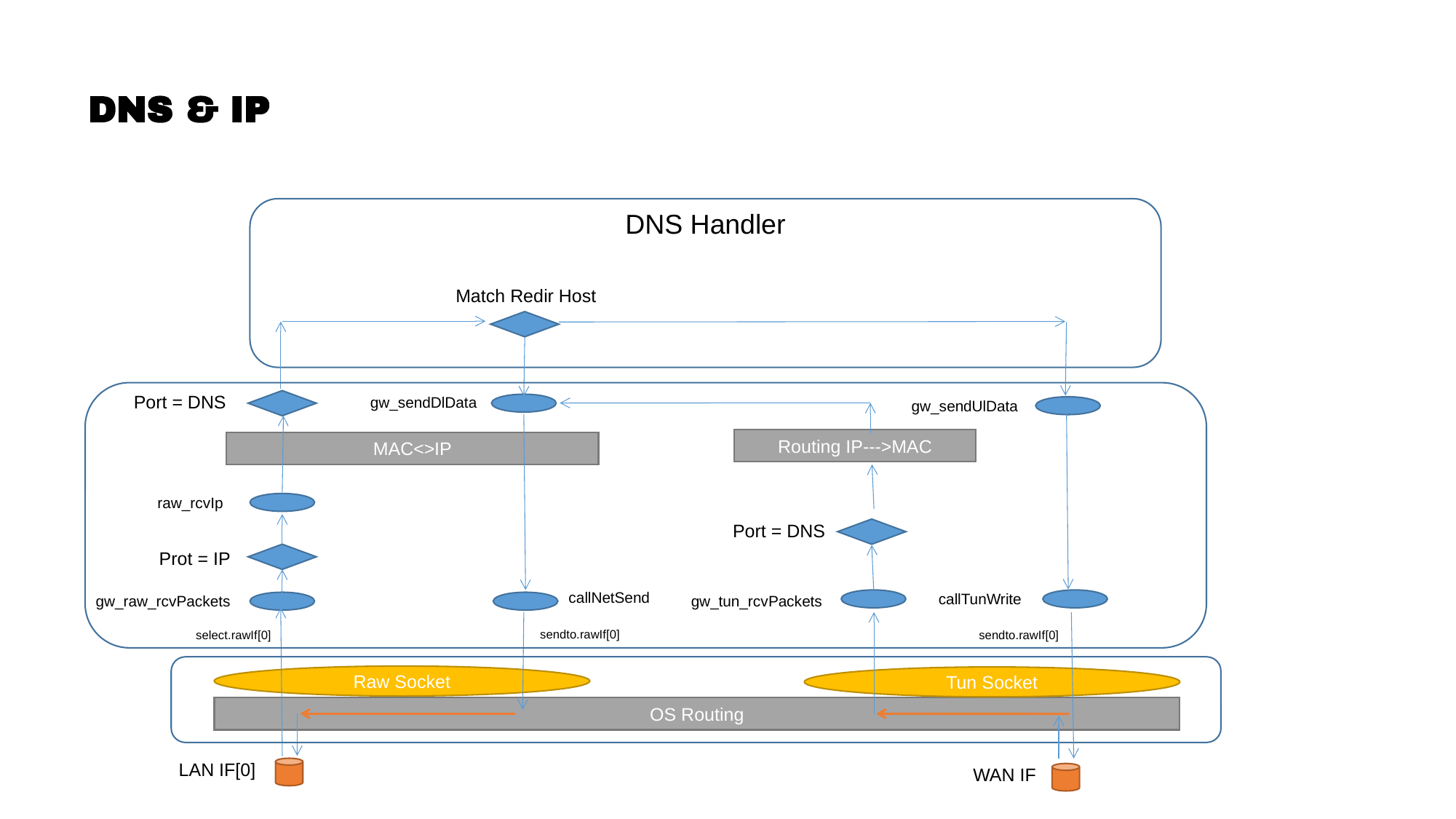

# DNS & IP
DNS Handler
Match Redir Host

Port = DNS
gw_sendDlData

gw_sendUlData

Routing IP--->MAC
MAC<>IP
raw_rcvIp

Port = DNS

Prot = IP

callNetSend
callTunWrite
gw_raw_rcvPackets
gw_tun_rcvPackets

sendto.rawIf[0]
sendto.rawIf[0]
select.rawIf[0]

Raw Socket
Tun Socket
OS Routing
LAN IF[0]
WAN IF